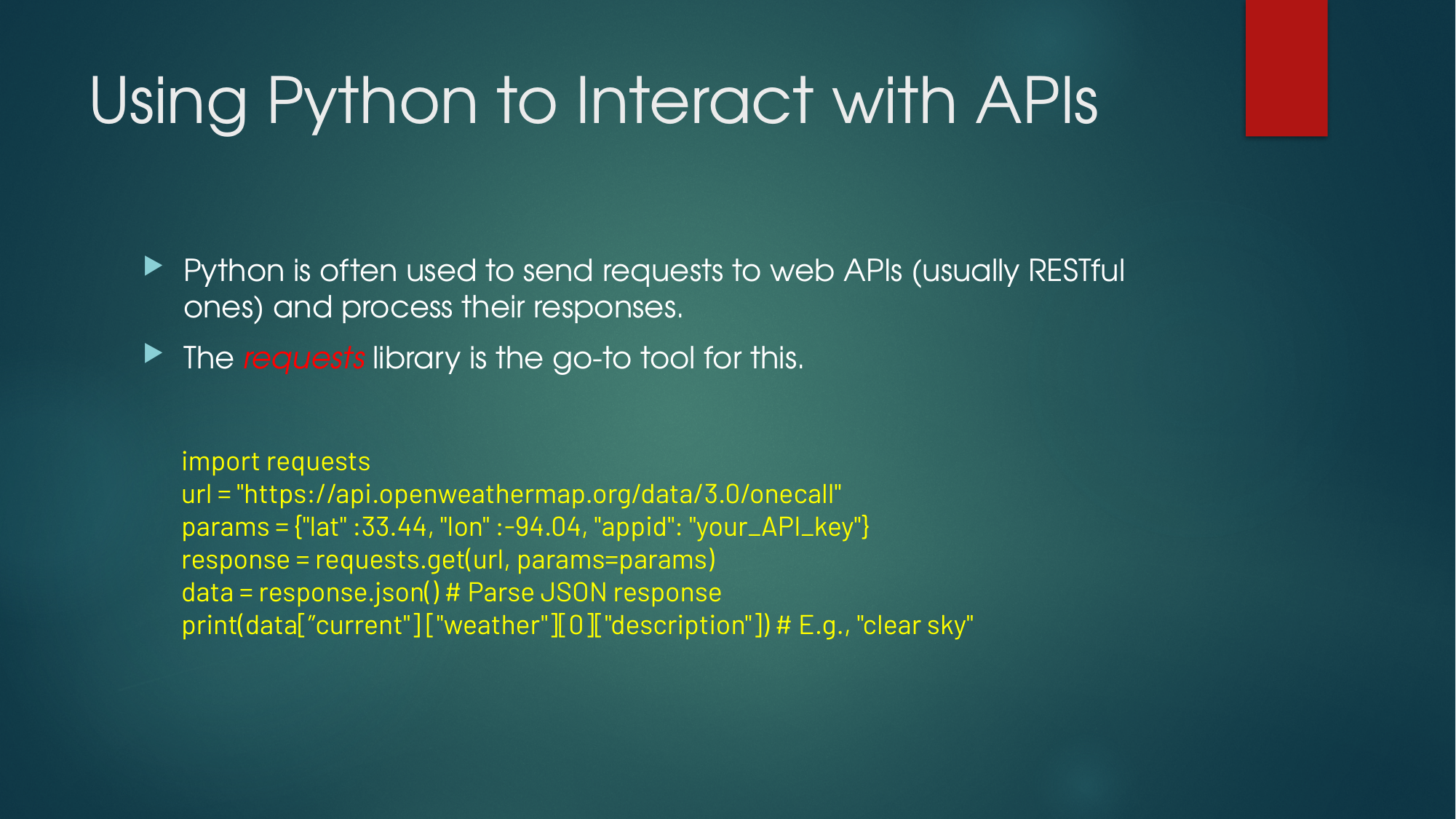

# Using Python to Interact with APIs
Python is often used to send requests to web APIs (usually RESTful ones) and process their responses.
The requests library is the go-to tool for this.
import requests
url = "https://api.openweathermap.org/data/3.0/onecall"
params = {"lat" :33.44, "lon" :-94.04, "appid": "your_API_key"}
response = requests.get(url, params=params)
data = response.json() # Parse JSON response
print(data[”current"] ["weather"][0]["description"]) # E.g., "clear sky"